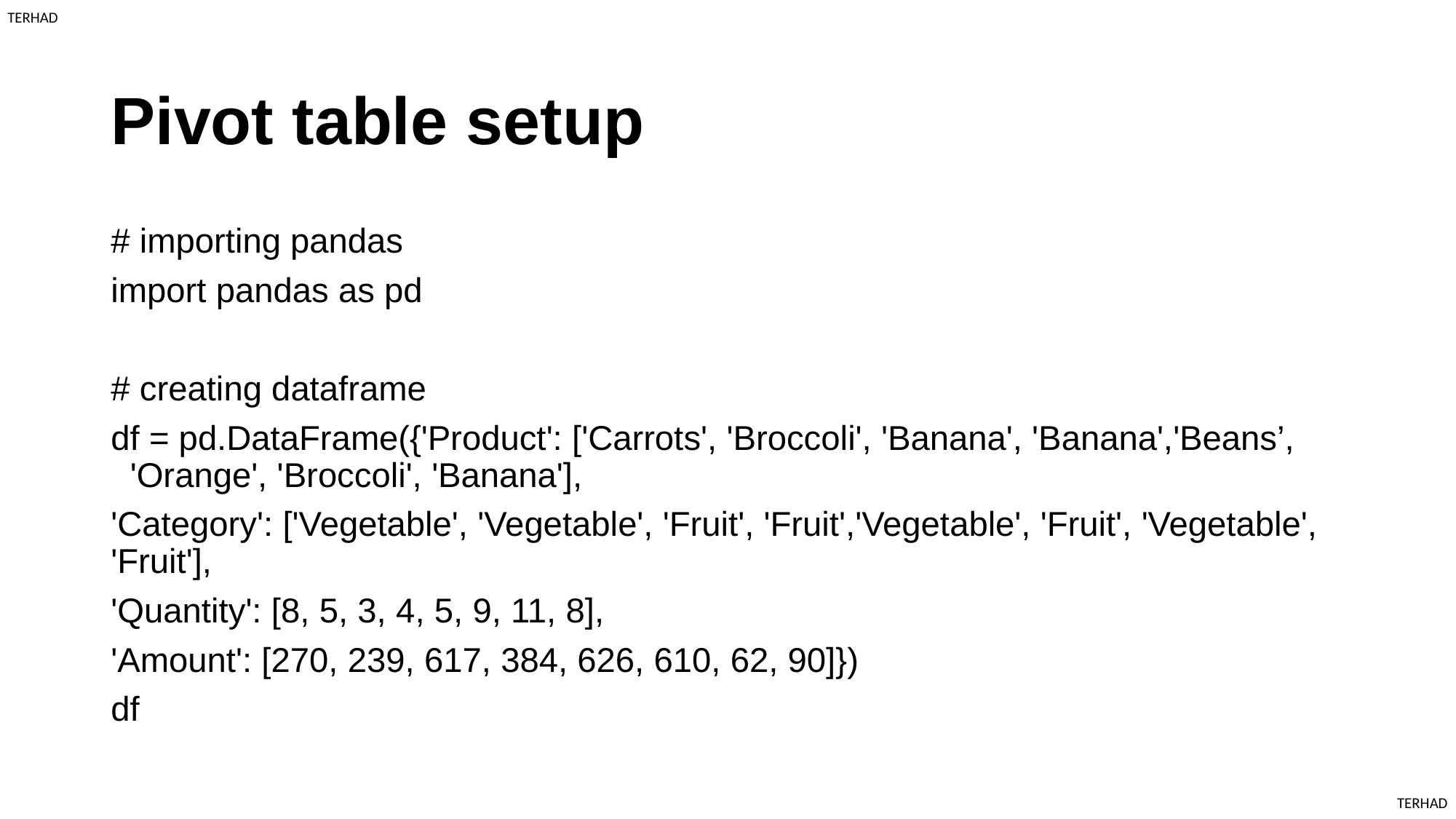

# Pivot table setup
# importing pandas
import pandas as pd

# creating dataframe
df = pd.DataFrame({'Product': ['Carrots', 'Broccoli', 'Banana', 'Banana','Beans’,        'Orange', 'Broccoli', 'Banana'],
'Category': ['Vegetable', 'Vegetable', 'Fruit', 'Fruit','Vegetable', 'Fruit', 'Vegetable', 'Fruit'],
'Quantity': [8, 5, 3, 4, 5, 9, 11, 8],
'Amount': [270, 239, 617, 384, 626, 610, 62, 90]})
df